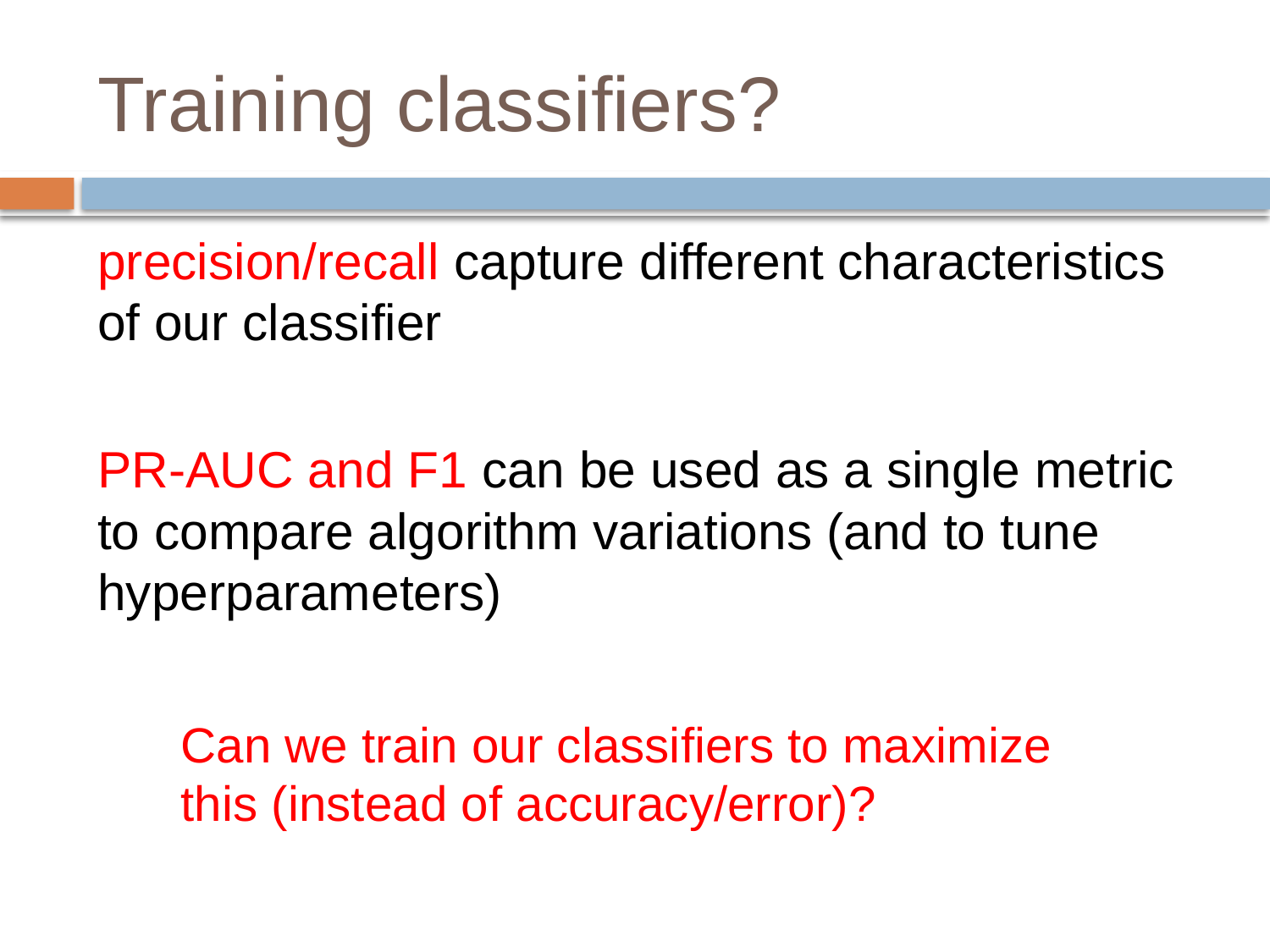

# Training classifiers?
precision/recall capture different characteristics of our classifier

PR-AUC and F1 can be used as a single metric to compare algorithm variations (and to tune hyperparameters)
Can we train our classifiers to maximize this (instead of accuracy/error)?